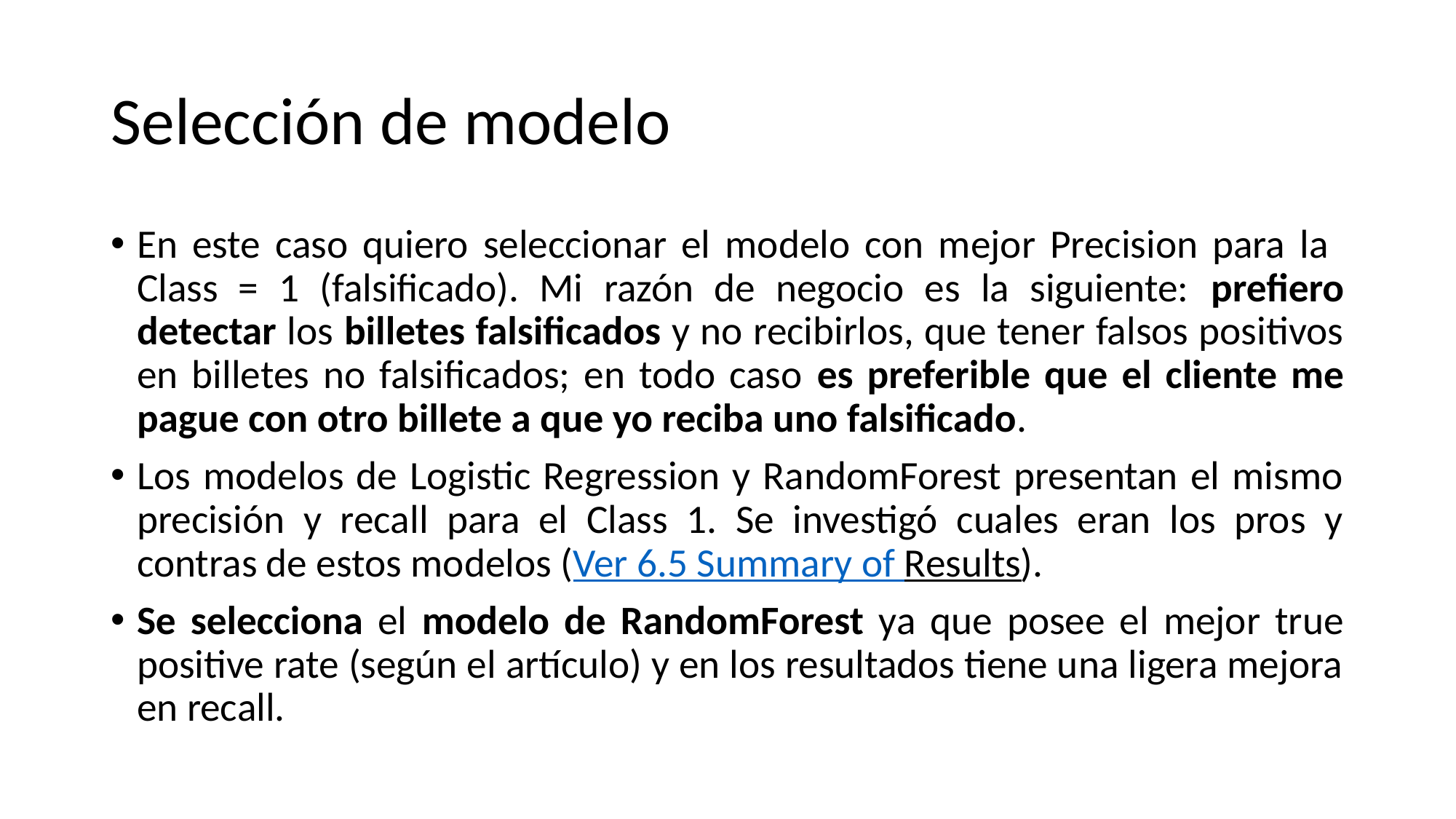

# Selección de modelo
En este caso quiero seleccionar el modelo con mejor Precision para la  Class = 1 (falsificado). Mi razón de negocio es la siguiente: prefiero detectar los billetes falsificados y no recibirlos, que tener falsos positivos en billetes no falsificados; en todo caso es preferible que el cliente me pague con otro billete a que yo reciba uno falsificado.
Los modelos de Logistic Regression y RandomForest presentan el mismo precisión y recall para el Class 1. Se investigó cuales eran los pros y contras de estos modelos (Ver 6.5 Summary of Results).
Se selecciona el modelo de RandomForest ya que posee el mejor true positive rate (según el artículo) y en los resultados tiene una ligera mejora en recall.